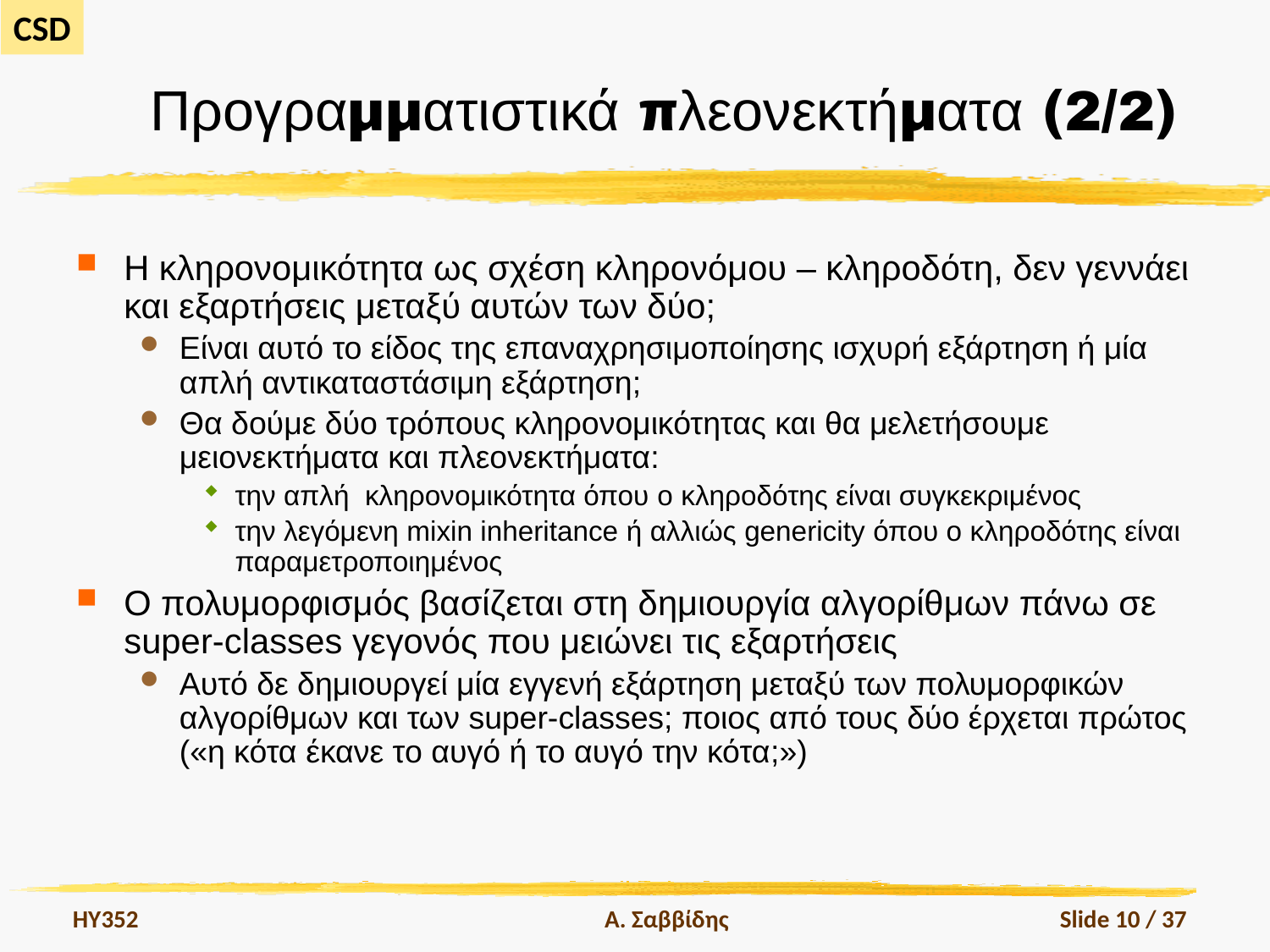

# Προγραμματιστικά πλεονεκτήματα (2/2)
Η κληρονομικότητα ως σχέση κληρονόμου – κληροδότη, δεν γεννάει και εξαρτήσεις μεταξύ αυτών των δύο;
Είναι αυτό το είδος της επαναχρησιμοποίησης ισχυρή εξάρτηση ή μία απλή αντικαταστάσιμη εξάρτηση;
Θα δούμε δύο τρόπους κληρονομικότητας και θα μελετήσουμε μειονεκτήματα και πλεονεκτήματα:
την απλή  κληρονομικότητα όπου o κληροδότης είναι συγκεκριμένος
την λεγόμενη mixin inheritance ή αλλιώς genericity όπου o κληροδότης είναι παραμετροποιημένος
Ο πολυμορφισμός βασίζεται στη δημιουργία αλγορίθμων πάνω σε super-classes γεγονός που μειώνει τις εξαρτήσεις
Αυτό δε δημιουργεί μία εγγενή εξάρτηση μεταξύ των πολυμορφικών αλγορίθμων και των super-classes; ποιος από τους δύο έρχεται πρώτος («η κότα έκανε το αυγό ή το αυγό την κότα;»)
HY352
Α. Σαββίδης
Slide 10 / 37